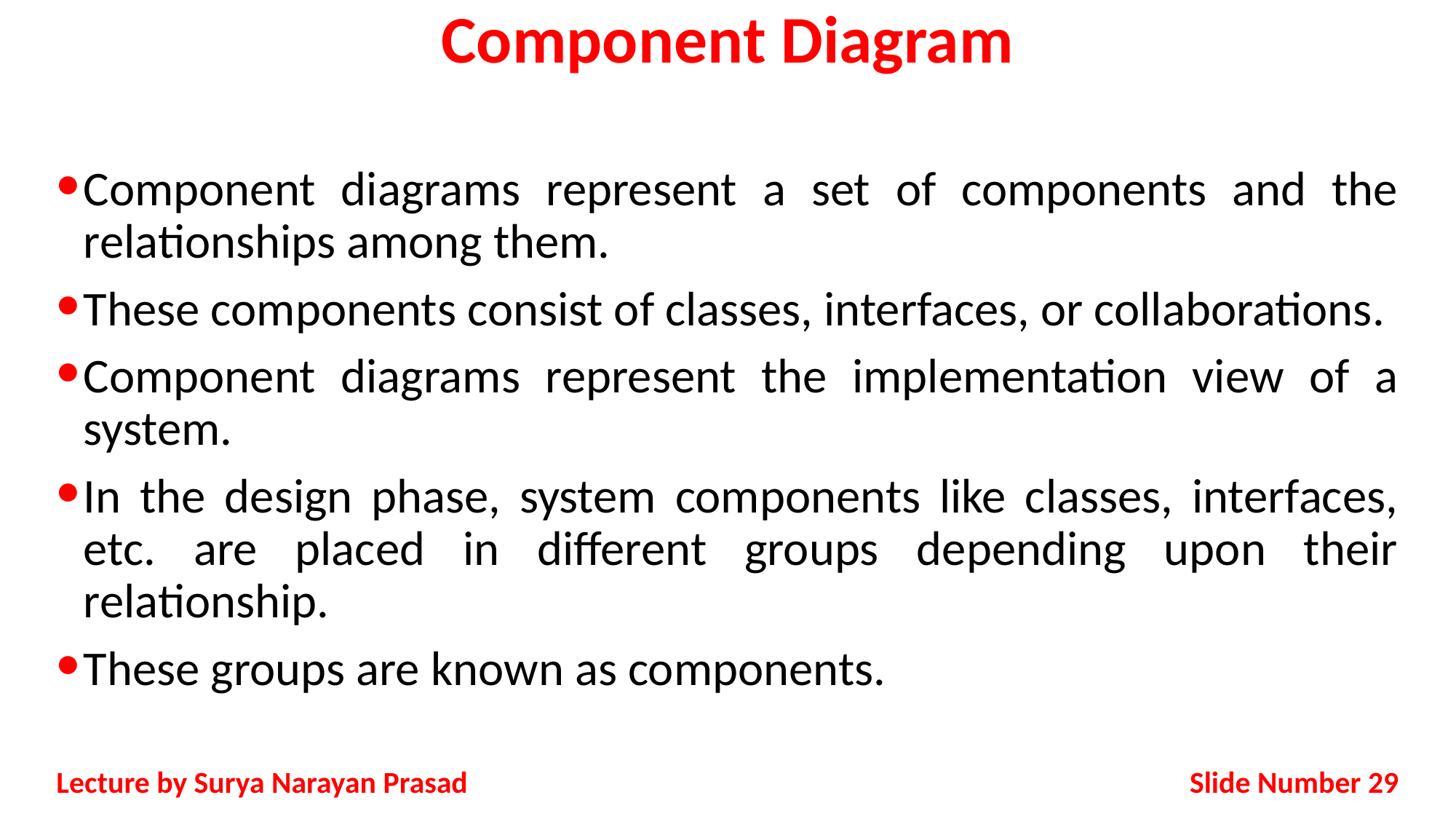

# Component Diagram
Component diagrams represent a set of components and the relationships among them.
These components consist of classes, interfaces, or collaborations.
Component diagrams represent the implementation view of a system.
In the design phase, system components like classes, interfaces, etc. are placed in different groups depending upon their relationship.
These groups are known as components.
Slide Number 29
Lecture by Surya Narayan Prasad